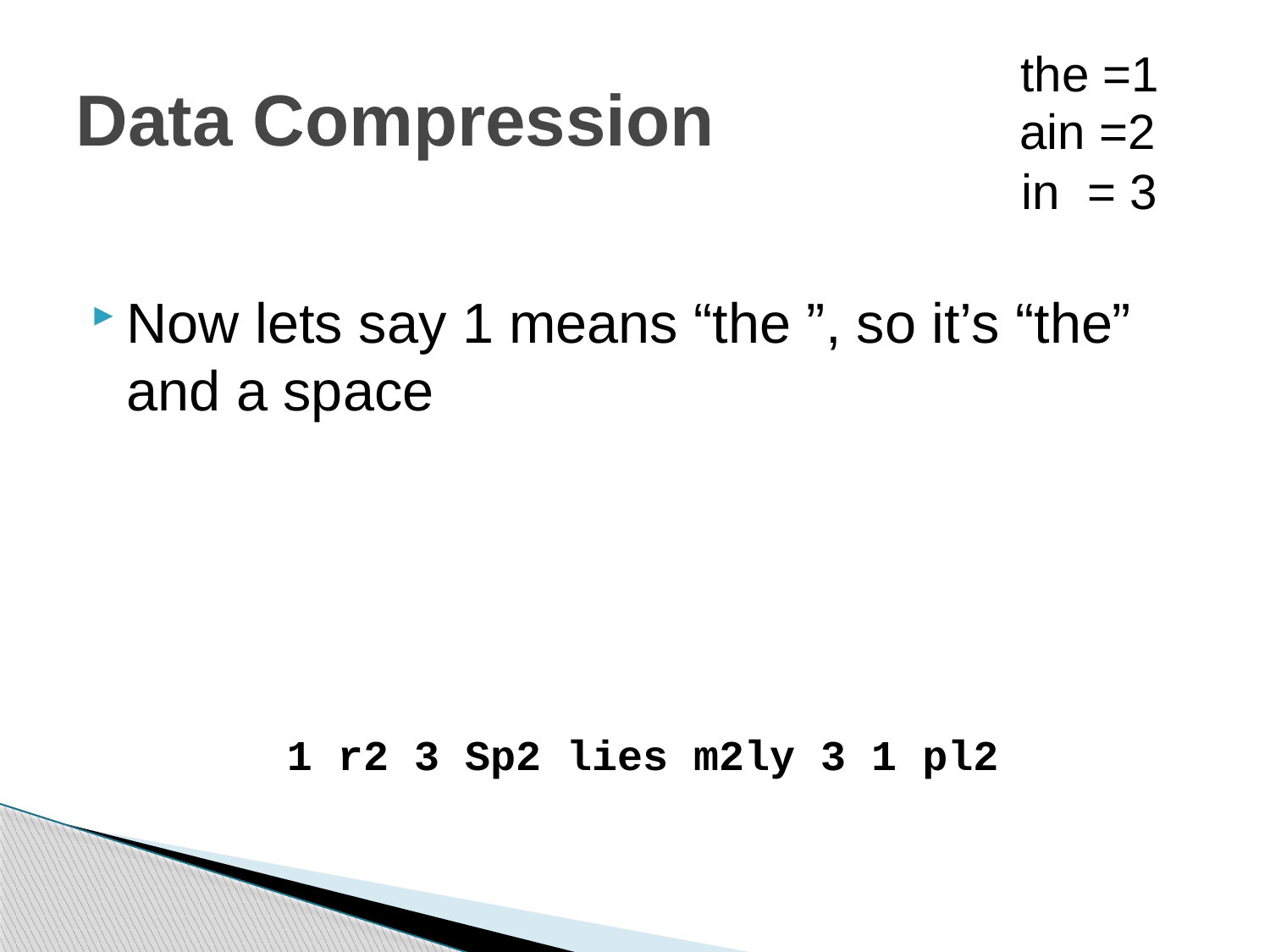

the =1
# Data Compression
ain =2
in  = 3

Now lets say 1 means “the ”, so it’s “the” and a space

1 r2 3 Sp2 lies m2ly 3 1 pl2